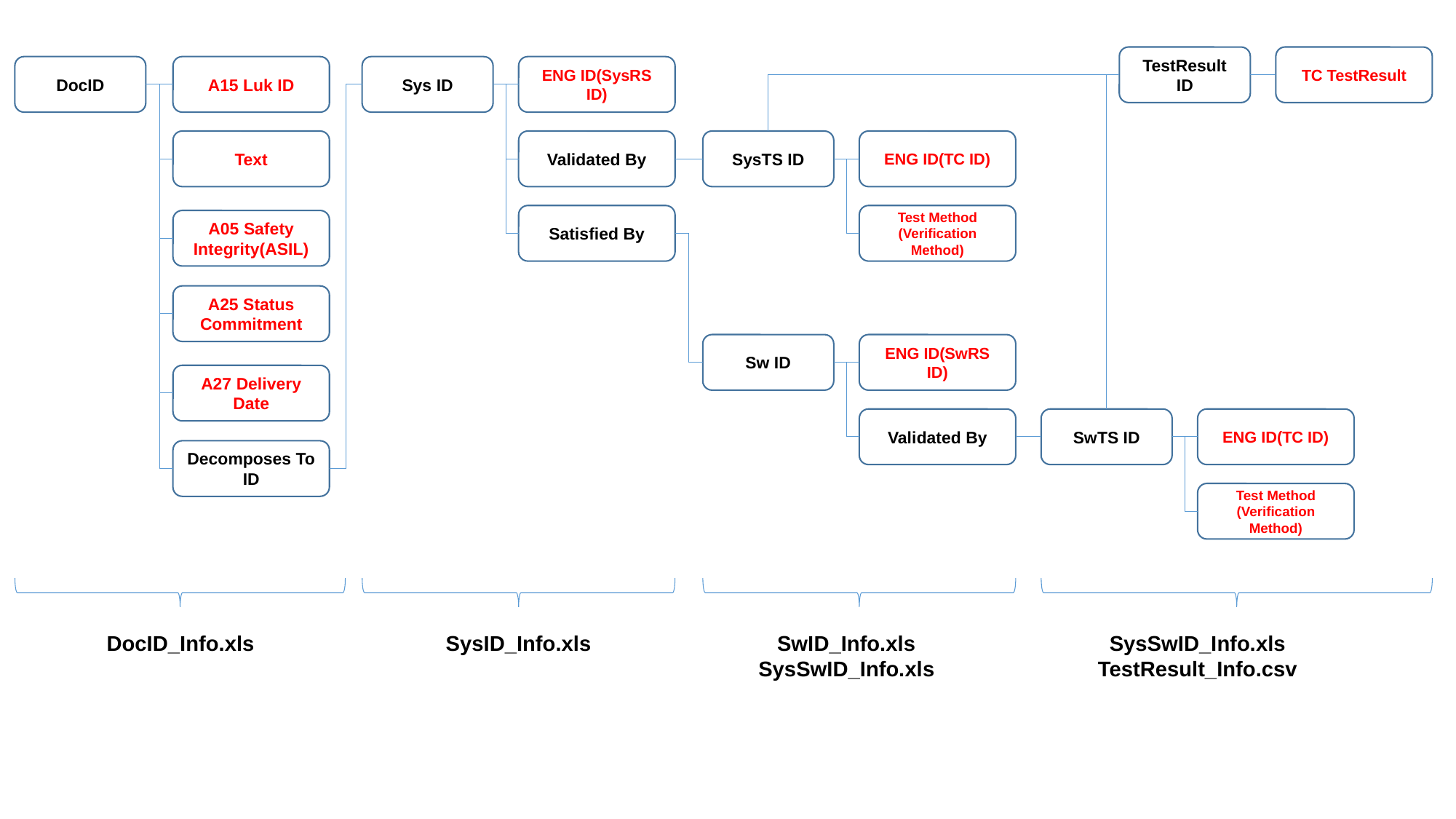

TestResult ID
TC TestResult
DocID
A15 Luk ID
Sys ID
ENG ID(SysRS ID)
Text
Validated By
SysTS ID
ENG ID(TC ID)
Satisfied By
Test Method
(Verification Method)
A05 Safety Integrity(ASIL)
A25 Status Commitment
Sw ID
ENG ID(SwRS ID)
A27 Delivery Date

Validated By
SwTS ID
ENG ID(TC ID)

Decomposes To ID
Test Method
(Verification Method)
DocID_Info.xls
SysID_Info.xls
SwID_Info.xls
SysSwID_Info.xls
SysSwID_Info.xls
TestResult_Info.csv